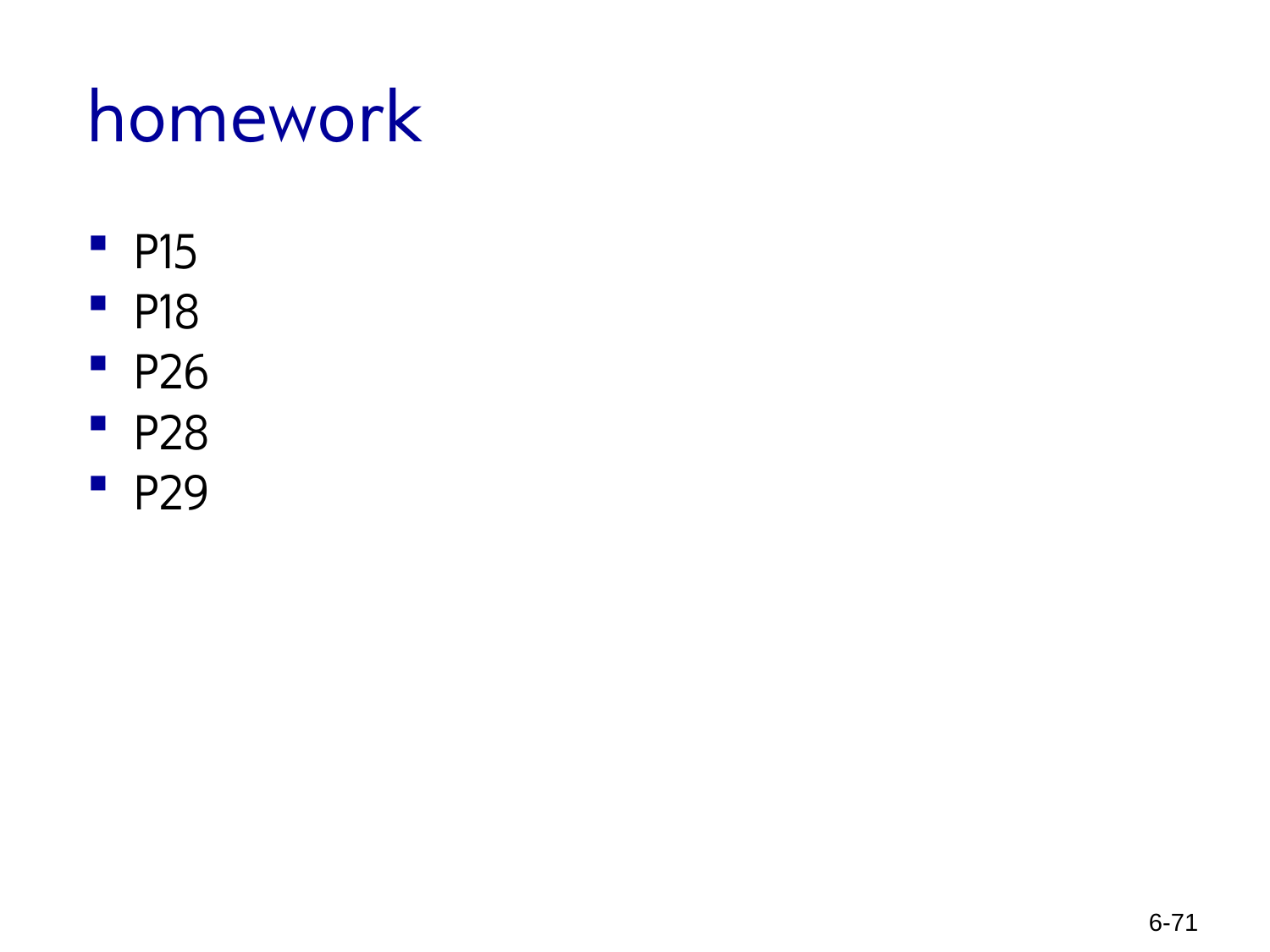

# homework
P15
P18
P26
P28
P29
6-71